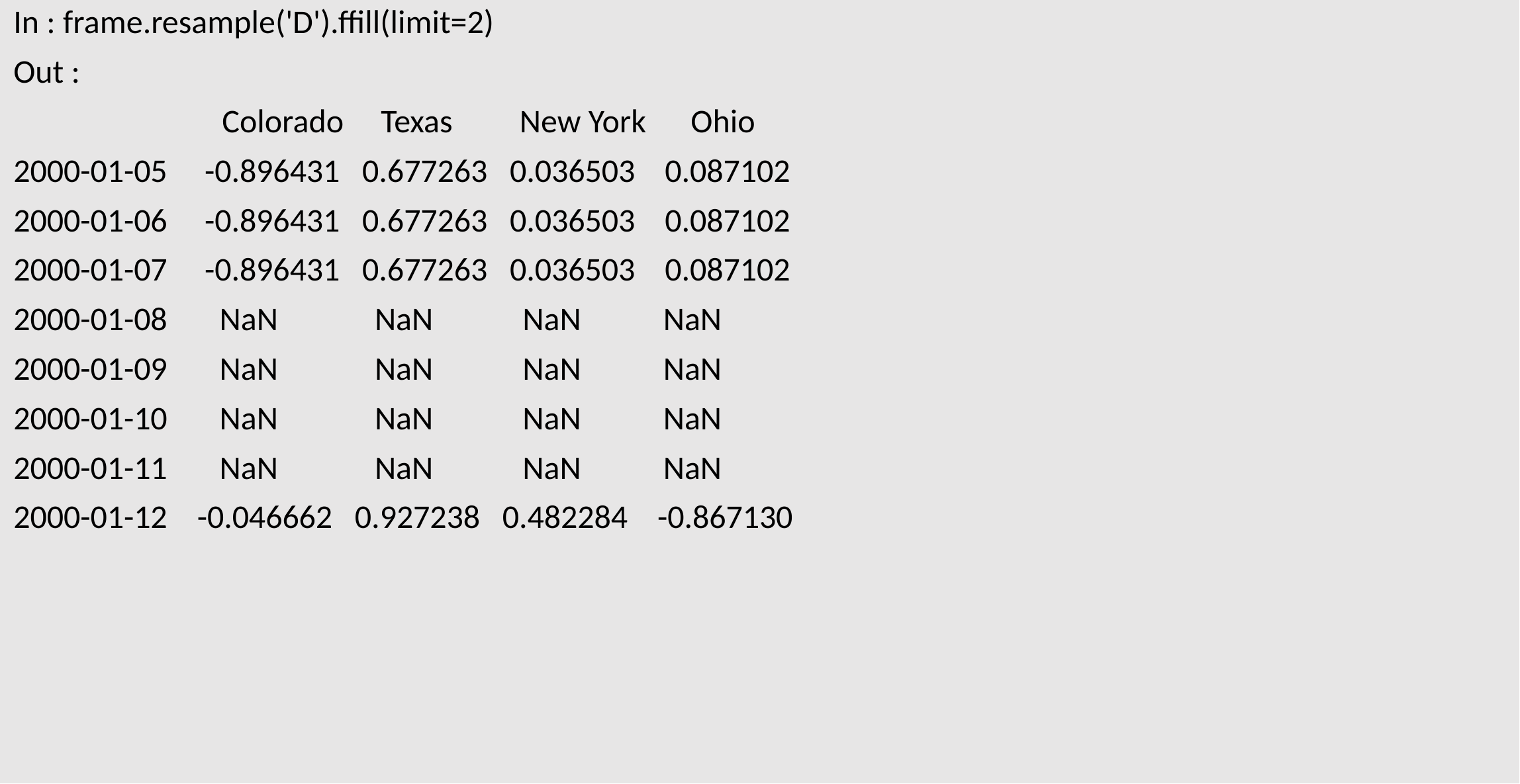

In : frame.resample('D').ffill(limit=2)
Out :
                            Colorado     Texas         New York      Ohio
2000-01-05     -0.896431   0.677263   0.036503    0.087102
2000-01-06     -0.896431   0.677263   0.036503    0.087102
2000-01-07     -0.896431   0.677263   0.036503    0.087102
2000-01-08       NaN             NaN            NaN           NaN
2000-01-09       NaN             NaN            NaN           NaN
2000-01-10       NaN             NaN            NaN           NaN
2000-01-11       NaN             NaN            NaN           NaN
2000-01-12    -0.046662   0.927238   0.482284    -0.867130